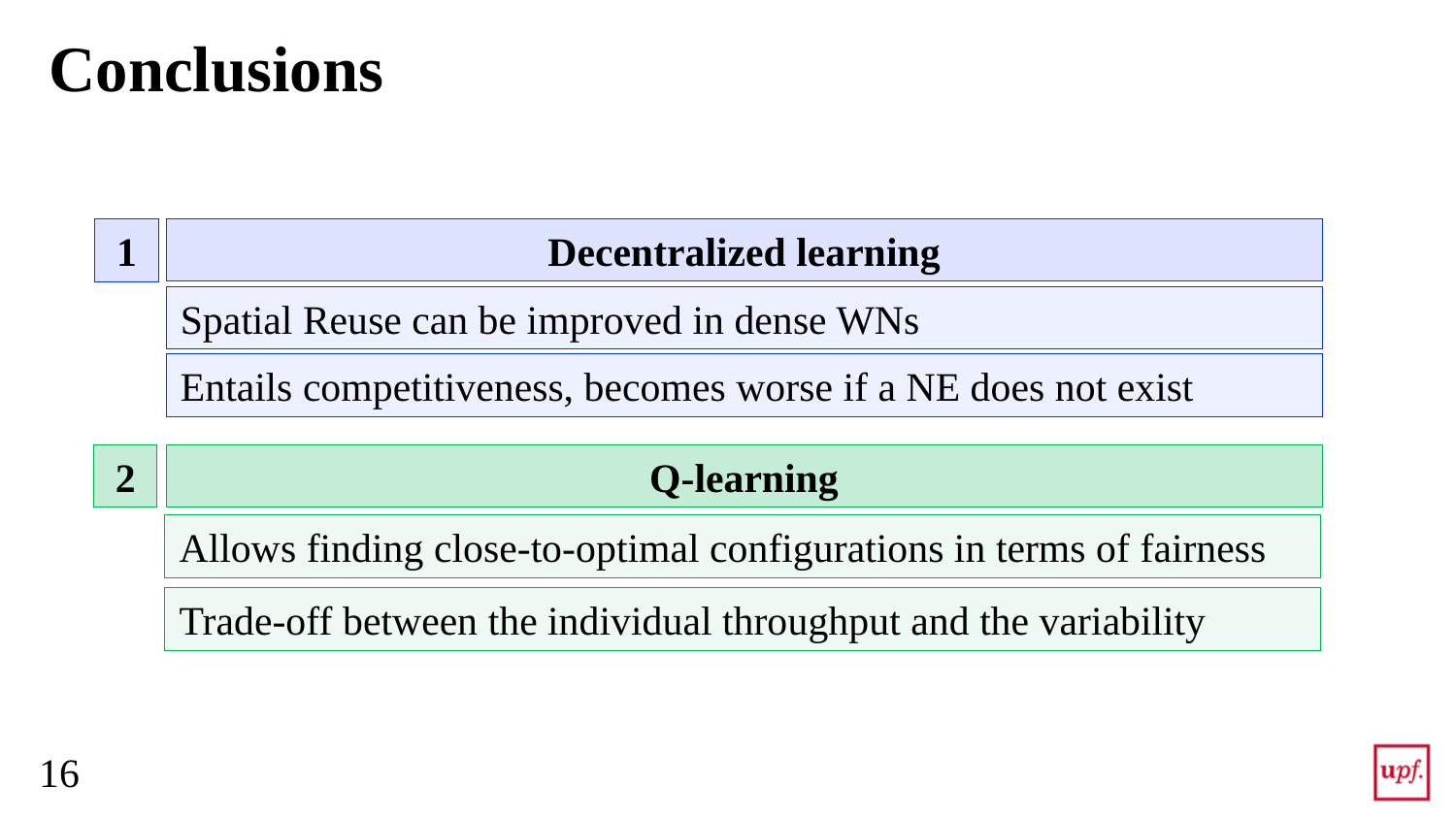

# Conclusions
Decentralized learning
1
Spatial Reuse can be improved in dense WNs
Entails competitiveness, becomes worse if a NE does not exist
2
Q-learning
Allows finding close-to-optimal configurations in terms of fairness

Trade-off between the individual throughput and the variability
16